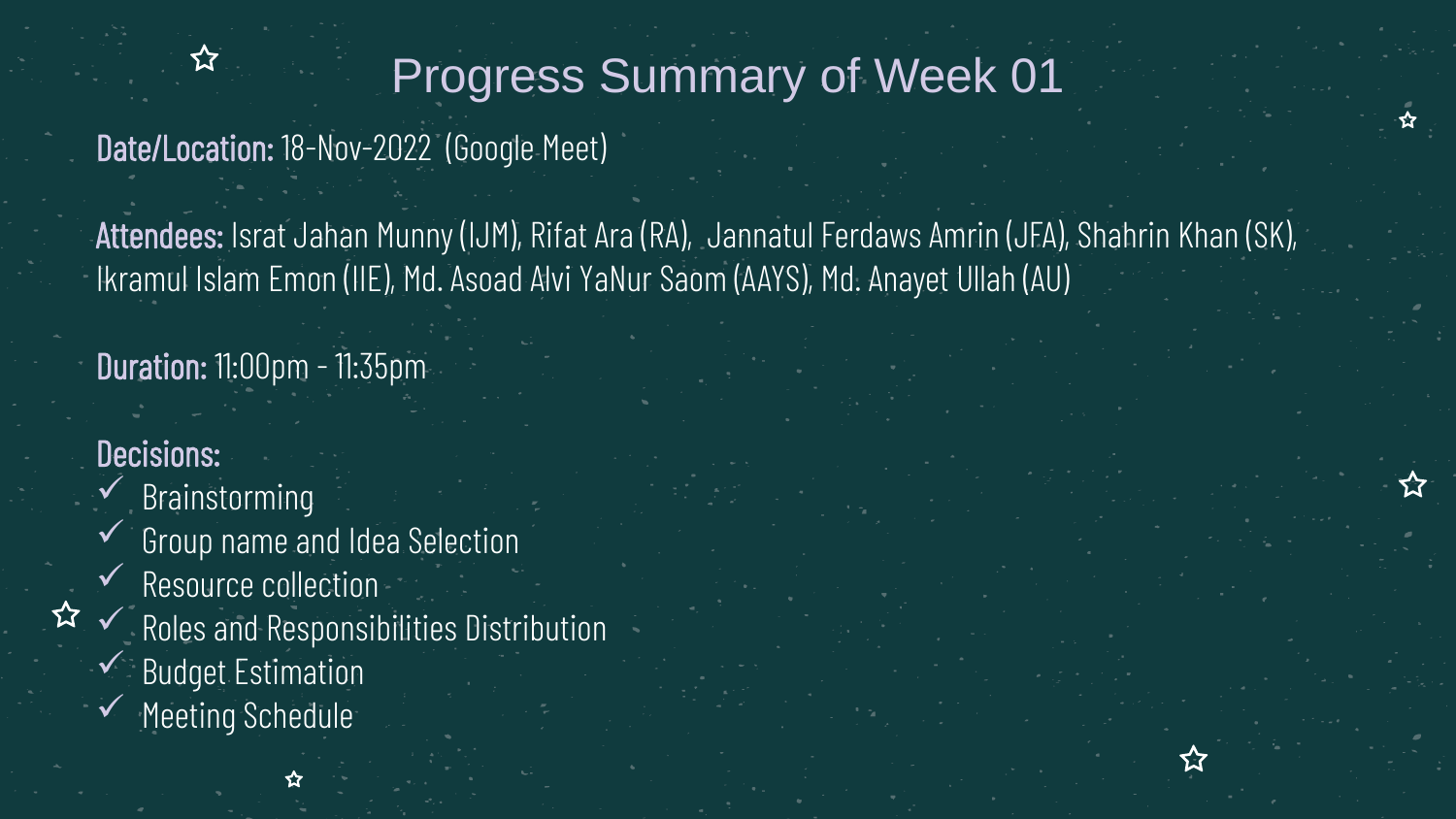

# Progress Summary of Week 01
Date/Location: 18-Nov-2022  (Google Meet)

Attendees: Israt Jahan Munny (IJM), Rifat Ara (RA),  Jannatul Ferdaws Amrin (JFA), Shahrin Khan (SK), Ikramul Islam Emon (IIE), Md. Asoad Alvi YaNur Saom (AAYS), Md. Anayet Ullah (AU)

Duration: 11:00pm - 11:35pm

Decisions:
Brainstorming
Group name and Idea Selection
Resource collection
Roles and Responsibilities Distribution
Budget Estimation
Meeting Schedule